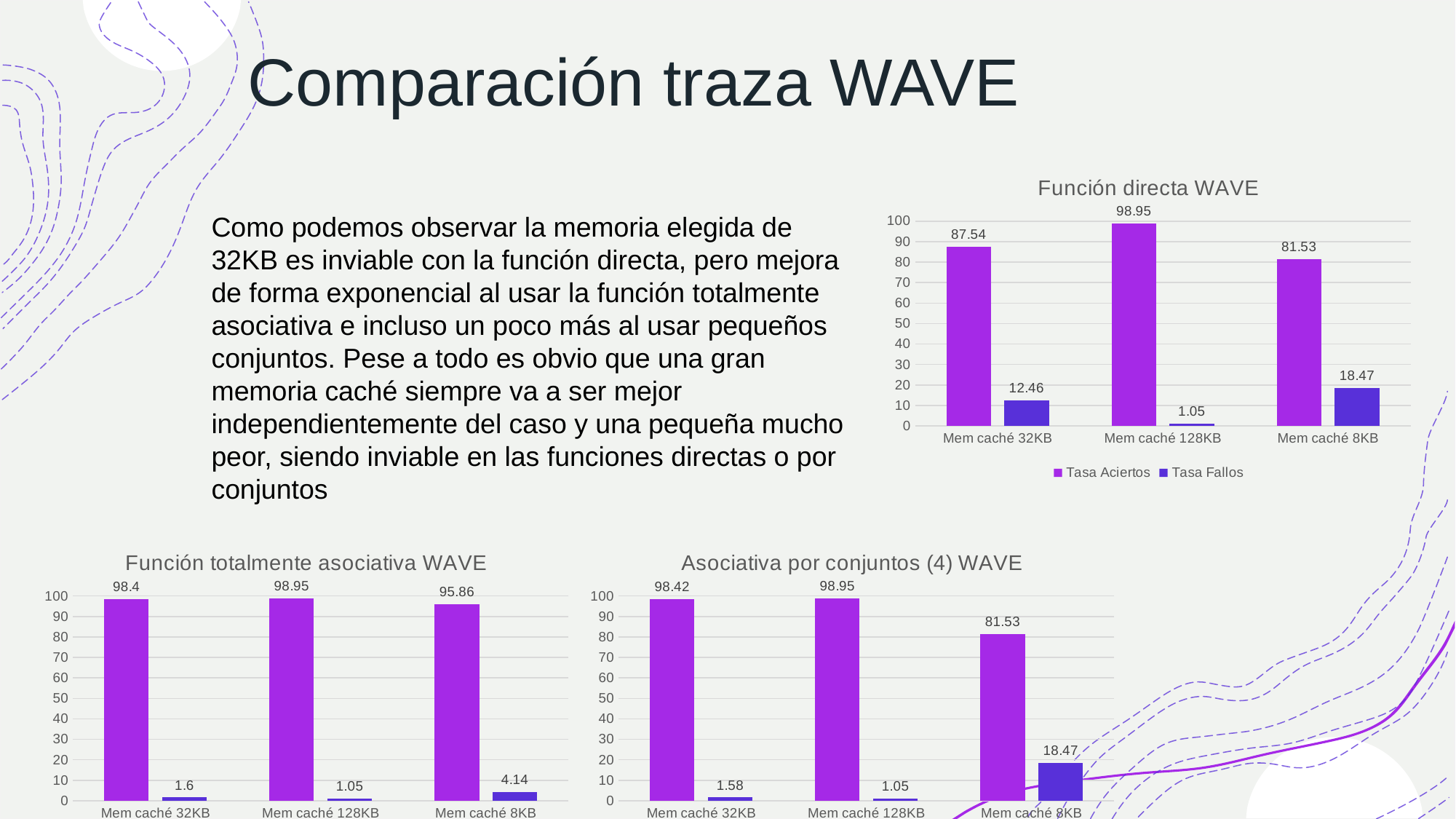

# Comparación traza WAVE

### Chart: Función directa WAVE

| Category | Tasa Aciertos | Tasa Fallos |
|---|---|---|
| Mem caché 32KB | 87.54 | 12.46 |
| Mem caché 128KB | 98.95 | 1.05 |
| Mem caché 8KB | 81.53 | 18.47 |
Como podemos observar la memoria elegida de 32KB es inviable con la función directa, pero mejora de forma exponencial al usar la función totalmente asociativa e incluso un poco más al usar pequeños conjuntos. Pese a todo es obvio que una gran memoria caché siempre va a ser mejor independientemente del caso y una pequeña mucho peor, siendo inviable en las funciones directas o por conjuntos

### Chart: Función totalmente asociativa WAVE

| Category | Tasa Aciertos | Tasa Fallos |
|---|---|---|
| Mem caché 32KB | 98.4 | 1.6 |
| Mem caché 128KB | 98.95 | 1.05 |
| Mem caché 8KB | 95.86 | 4.14 |

### Chart: Asociativa por conjuntos (4) WAVE

| Category | Tasa Aciertos | Tasa Fallos |
|---|---|---|
| Mem caché 32KB | 98.42 | 1.58 |
| Mem caché 128KB | 98.95 | 1.05 |
| Mem caché 8KB | 81.53 | 18.47 |